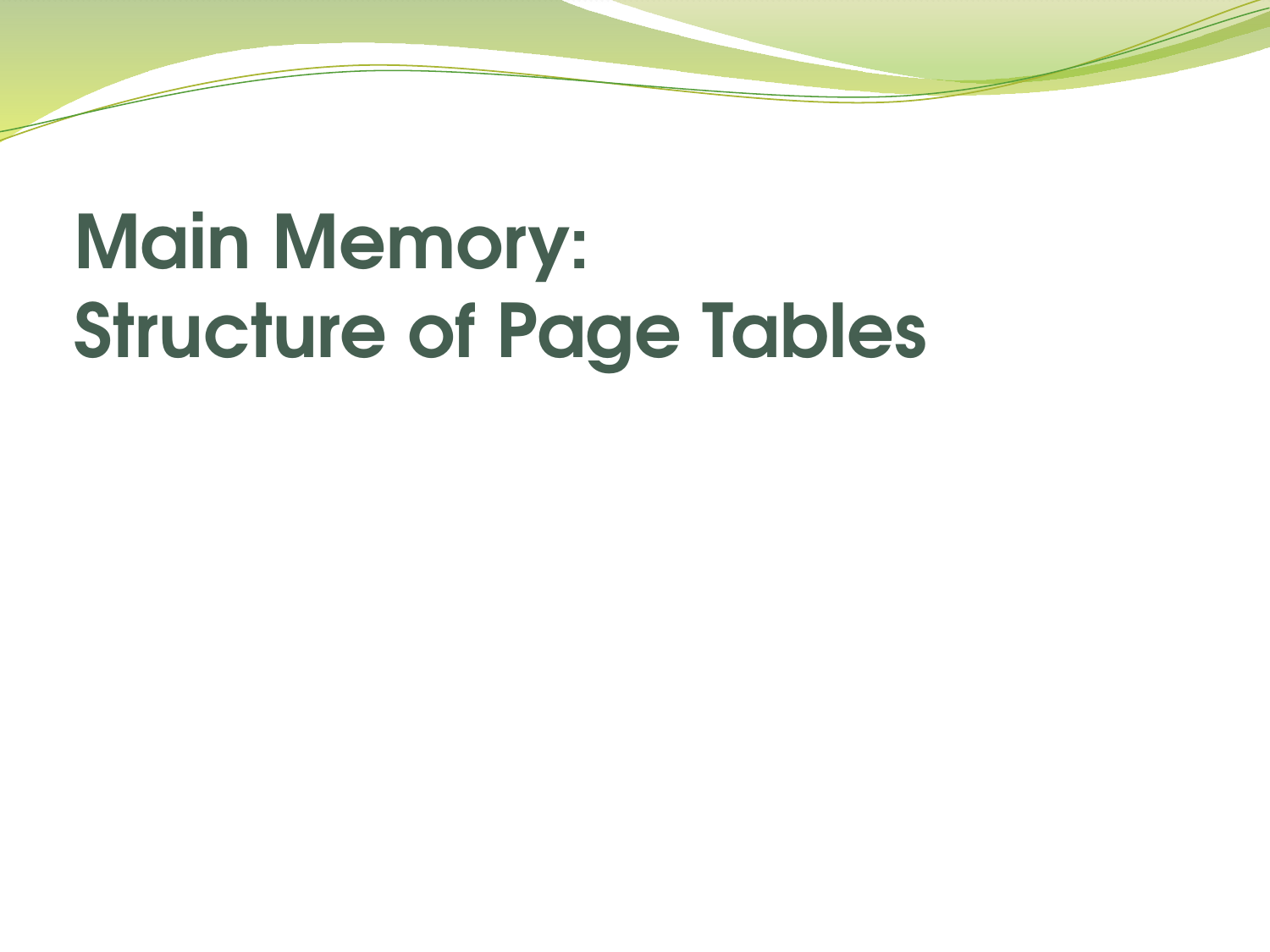

# Main Memory: Structure of Page Tables